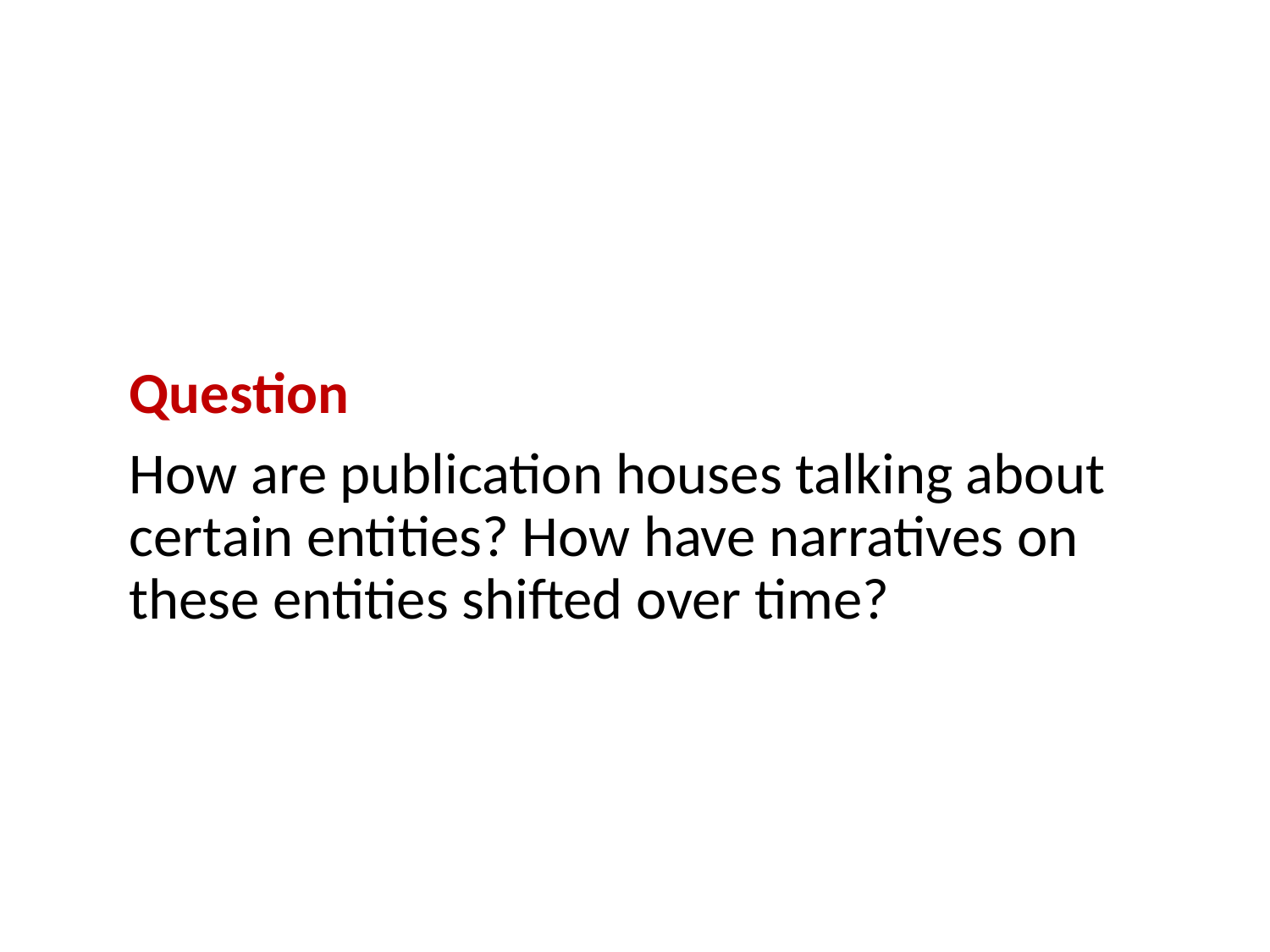

Question
How are publication houses talking about certain entities? How have narratives on these entities shifted over time?